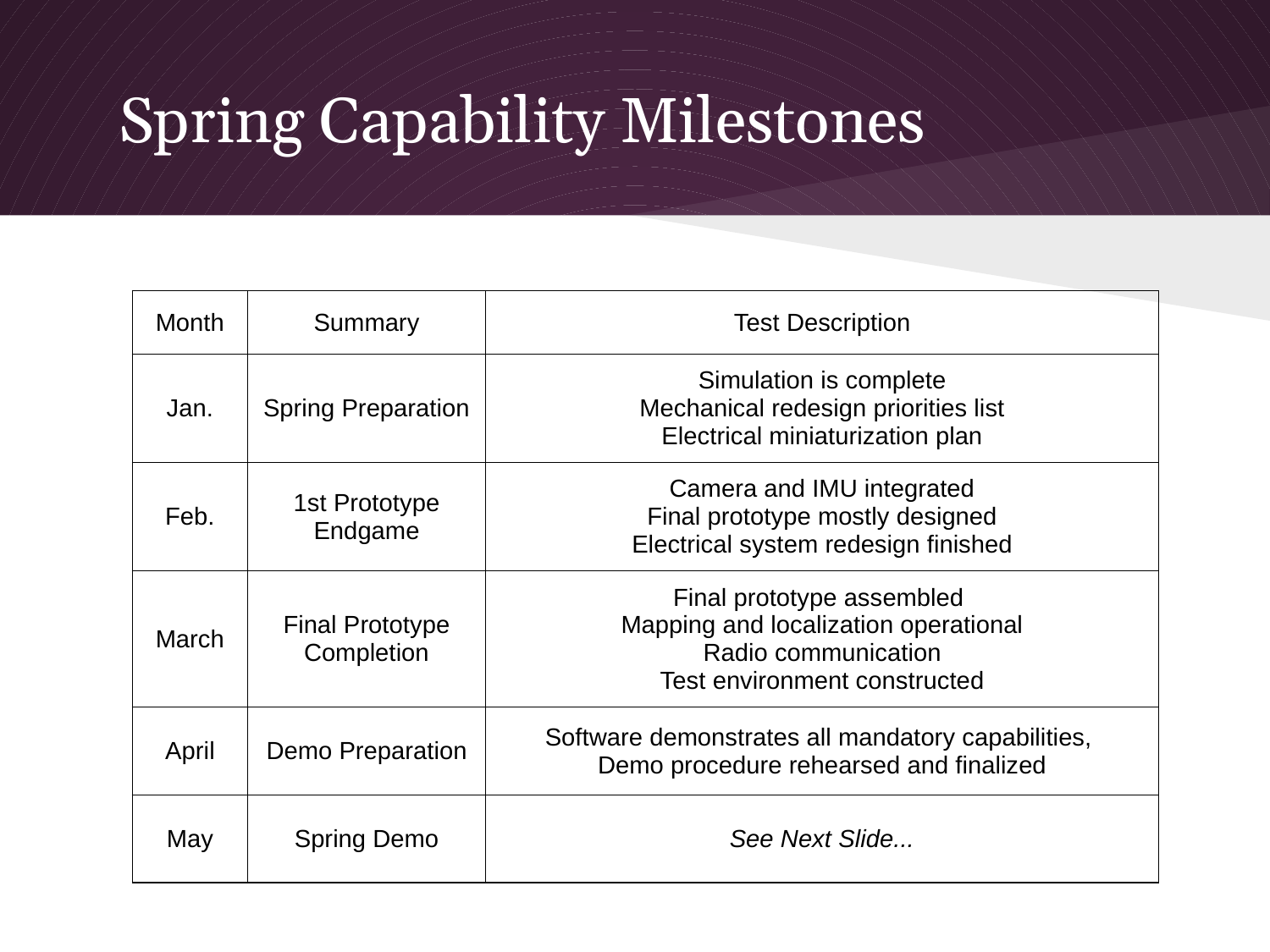

# Spring Capability Milestones
| Month | Summary | Test Description |
| --- | --- | --- |
| Jan. | Spring Preparation | Simulation is complete Mechanical redesign priorities list Electrical miniaturization plan |
| Feb. | 1st Prototype Endgame | Camera and IMU integrated Final prototype mostly designed Electrical system redesign finished |
| March | Final Prototype Completion | Final prototype assembled Mapping and localization operational Radio communication Test environment constructed |
| April | Demo Preparation | Software demonstrates all mandatory capabilities, Demo procedure rehearsed and finalized |
| May | Spring Demo | See Next Slide... |